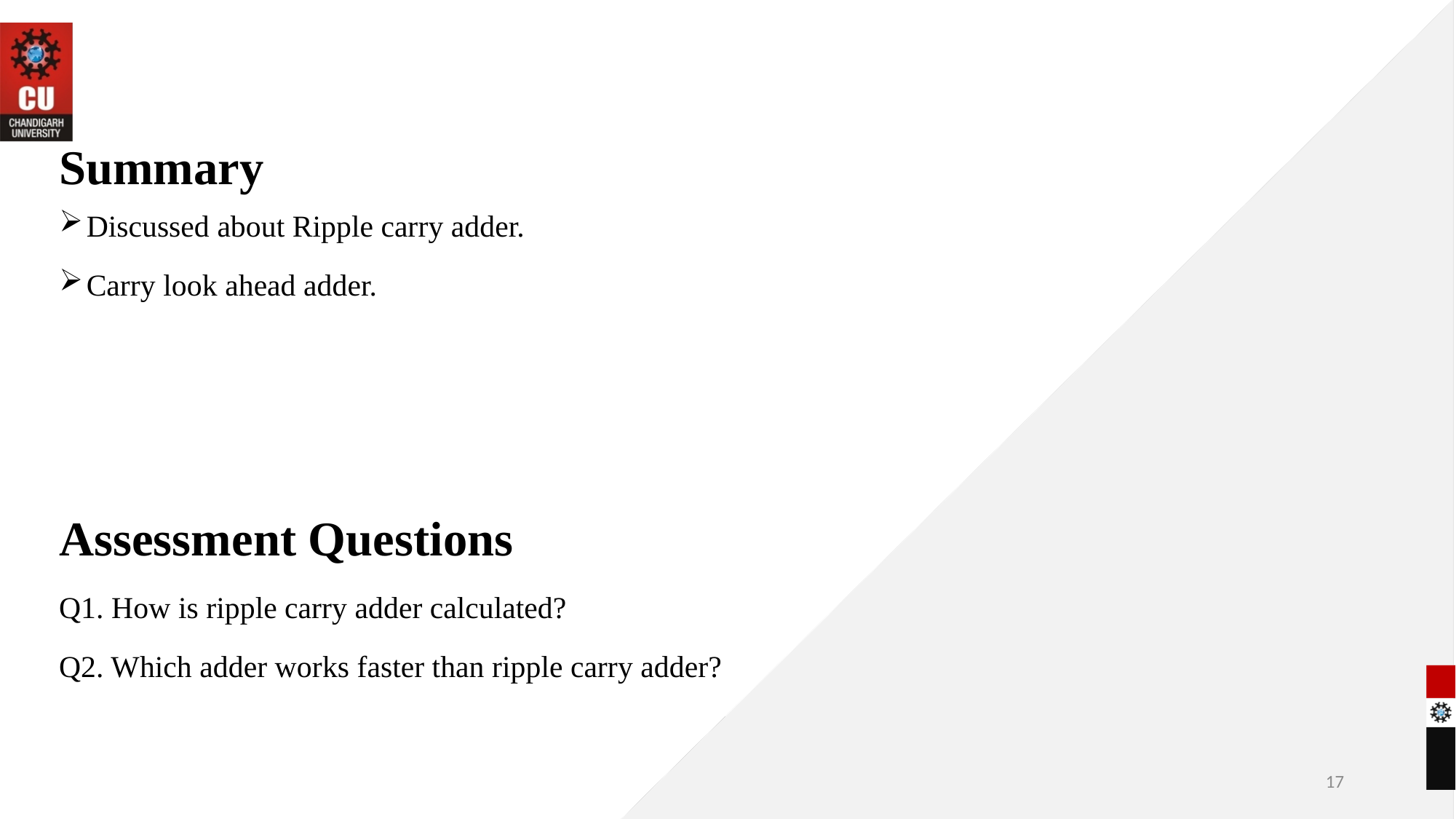

# Summary
Discussed about Ripple carry adder.
Carry look ahead adder.
Assessment Questions
Q1. How is ripple carry adder calculated?
Q2. Which adder works faster than ripple carry adder?
17